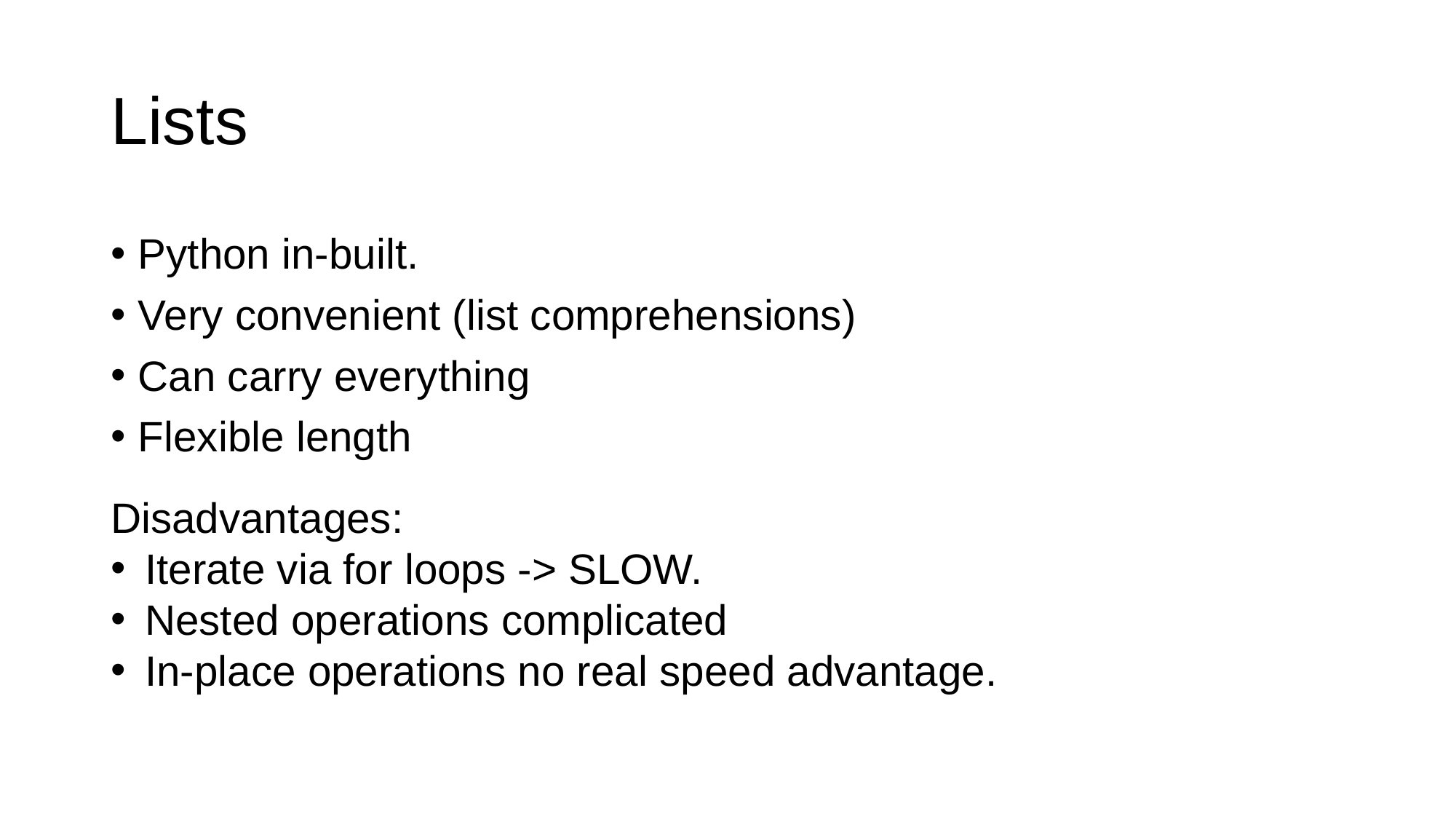

# Lists
Python in-built.
Very convenient (list comprehensions)
Can carry everything
Flexible length
Disadvantages:
Iterate via for loops -> SLOW.
Nested operations complicated
In-place operations no real speed advantage.